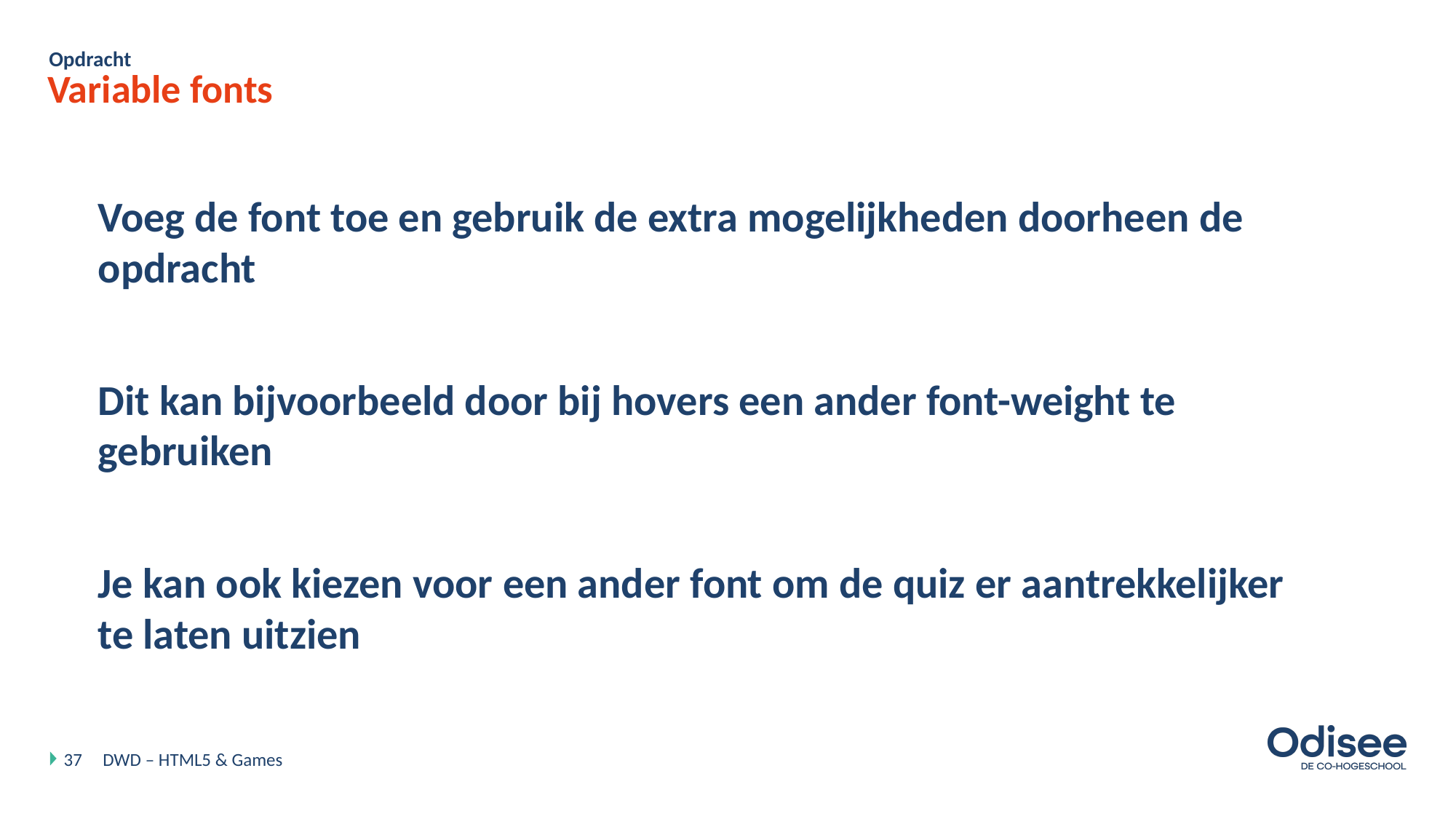

Opdracht
# Variable fonts
Voeg de font toe en gebruik de extra mogelijkheden doorheen de opdracht

Dit kan bijvoorbeeld door bij hovers een ander font-weight te gebruiken

Je kan ook kiezen voor een ander font om de quiz er aantrekkelijker te laten uitzien

37
DWD – HTML5 & Games